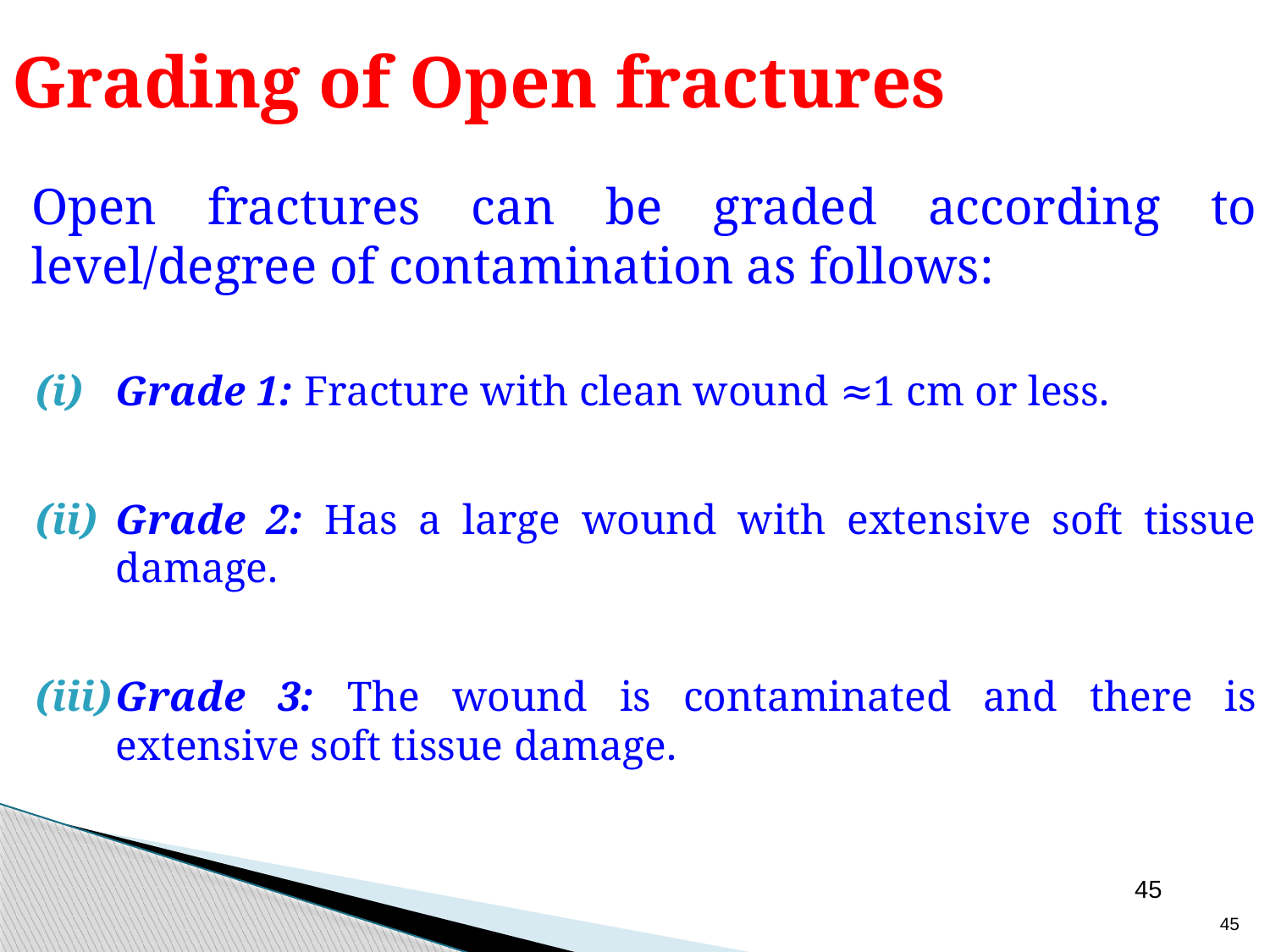

# Grading of Open fractures
	Open fractures can be graded according to level/degree of contamination as follows:

Grade 1: Fracture with clean wound ≈1 cm or less.

Grade 2: Has a large wound with extensive soft tissue damage.

Grade 3: The wound is contaminated and there is extensive soft tissue damage.
45
45